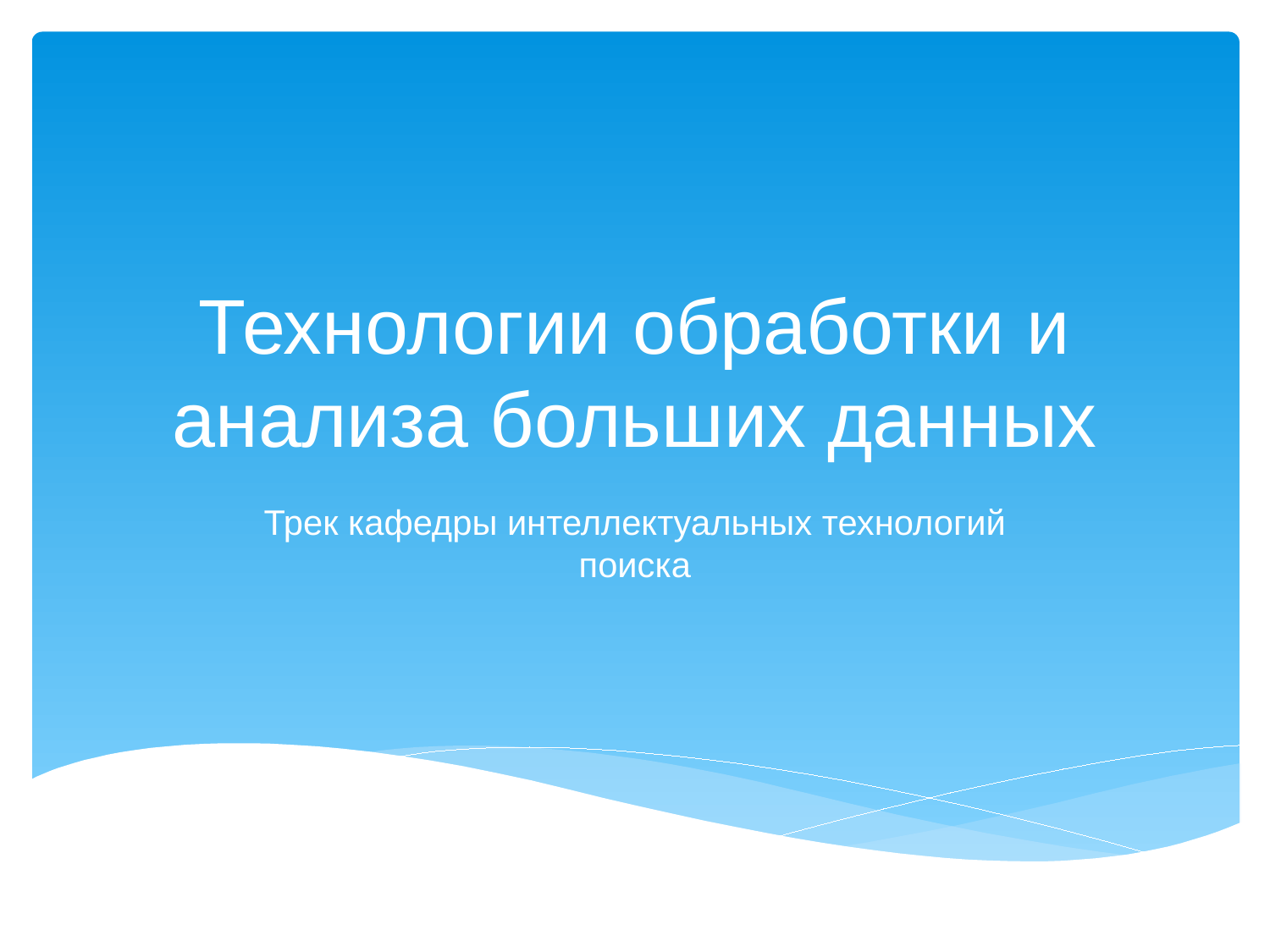

# Технологии обработки и анализа больших данных
Трек кафедры интеллектуальных технологий поиска